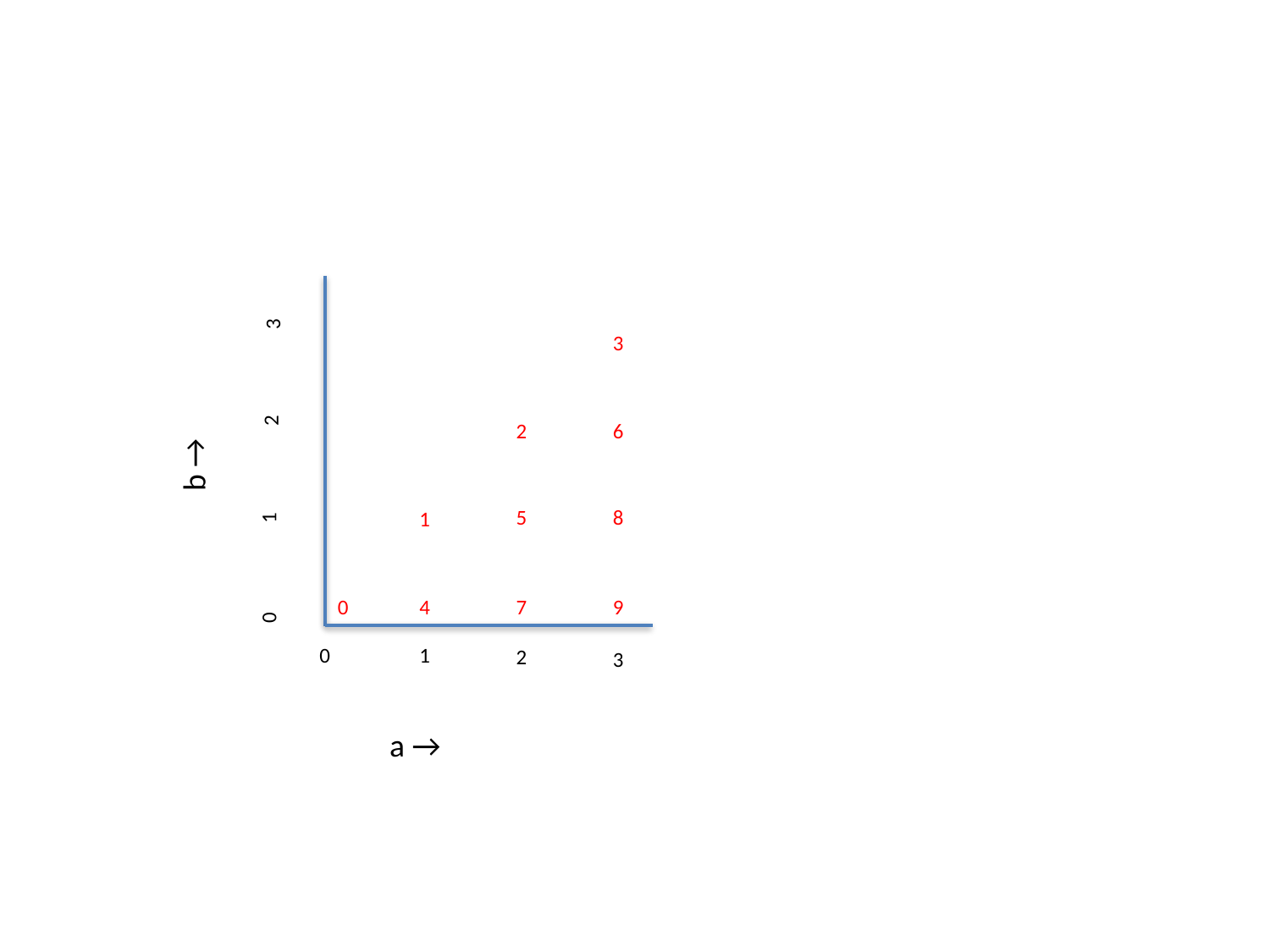

3
2
6
b →
0
1
2
3
5
8
1
0
4
7
9
0
1
2
3
a →